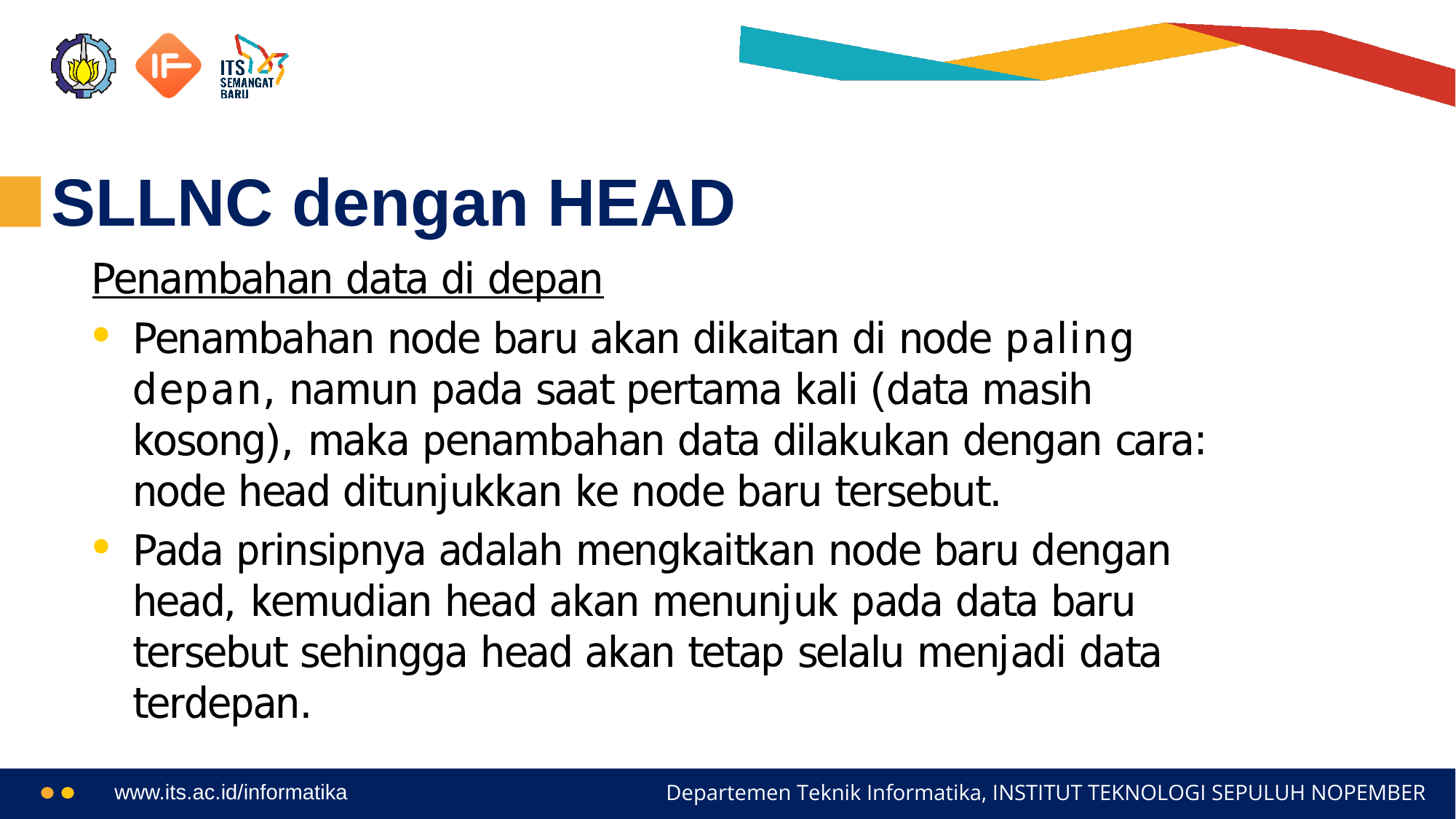

# SLLNC dengan HEAD
Penambahan data di depan
Penambahan node baru akan dikaitan di node paling depan, namun pada saat pertama kali (data masih kosong), maka penambahan data dilakukan dengan cara: node head ditunjukkan ke node baru tersebut.
Pada prinsipnya adalah mengkaitkan node baru dengan head, kemudian head akan menunjuk pada data baru tersebut sehingga head akan tetap selalu menjadi data terdepan.